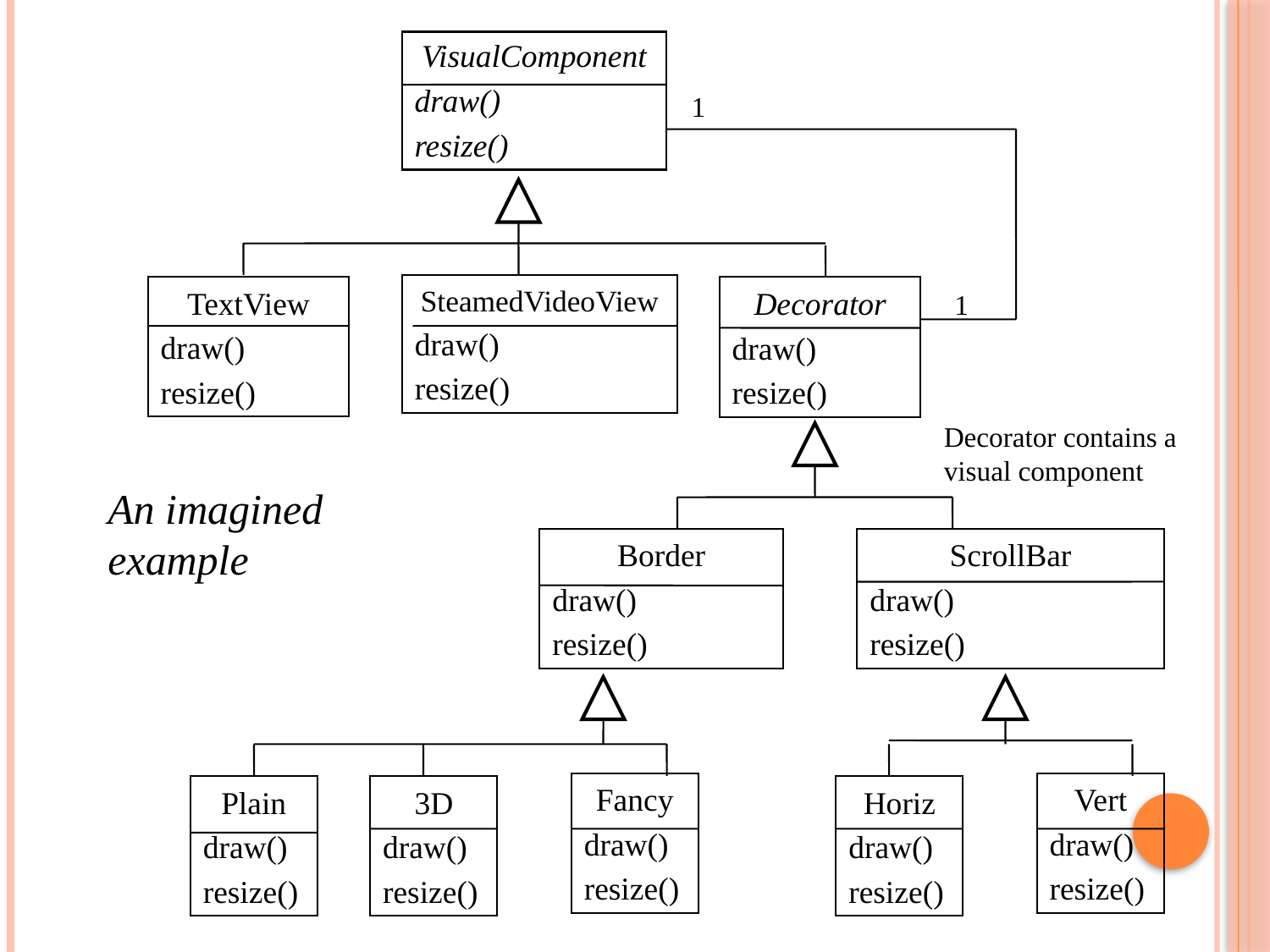

VisualComponent
draw()
resize()
1

SteamedVideoView
draw()
resize()
TextView
draw()
resize()
Decorator
draw()
resize()
1

Decorator contains a visual component

An imagined example

Border
draw()
resize()
ScrollBar
draw()
resize()

Fancy
draw()
resize()
Vert
draw()
resize()
Plain
draw()
resize()
3D
draw()
resize()
Horiz
draw()
resize()